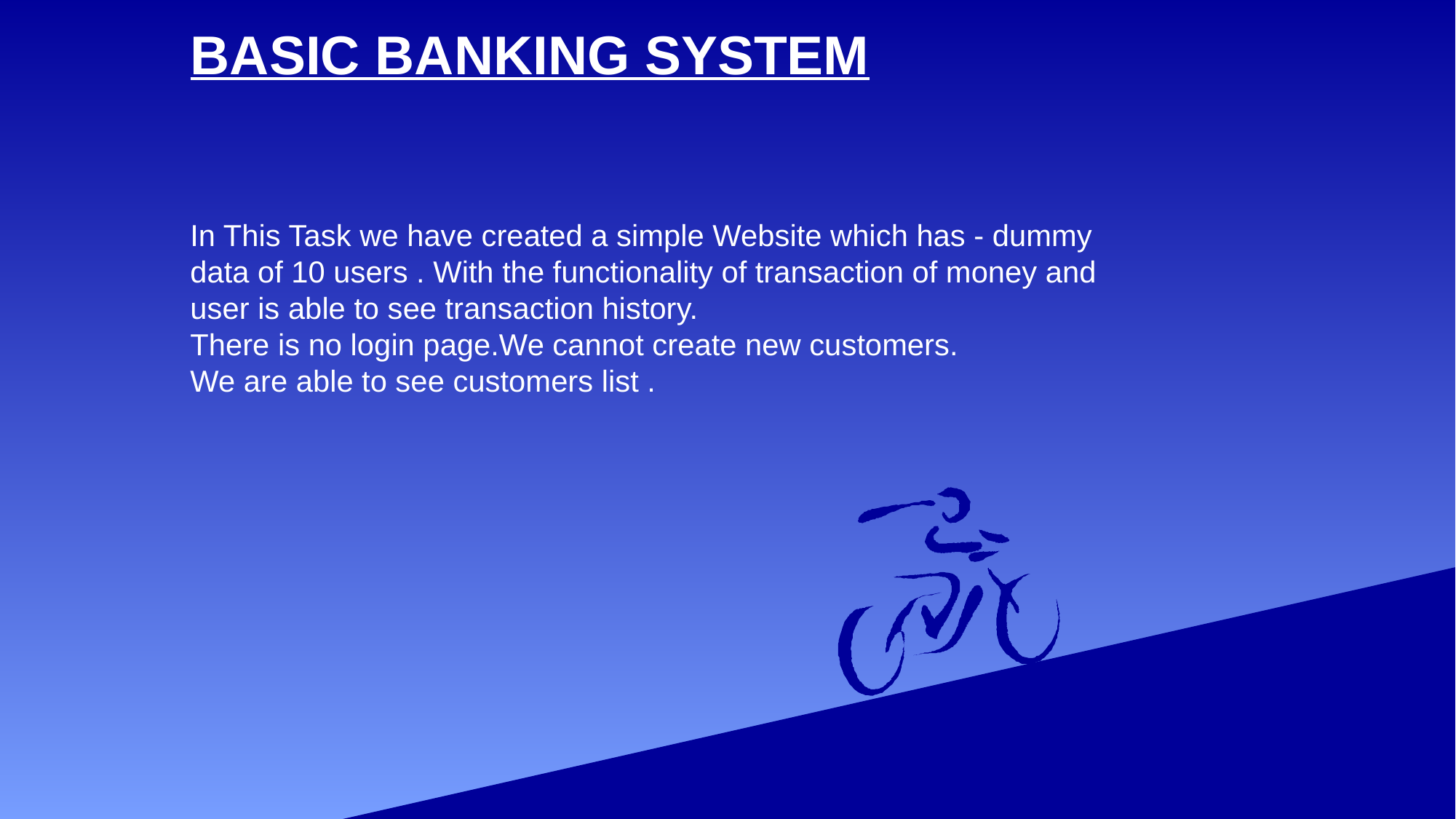

# BASIC BANKING SYSTEM
In This Task we have created a simple Website which has - dummy data of 10 users . With the functionality of transaction of money and user is able to see transaction history.
There is no login page.We cannot create new customers.
We are able to see customers list .